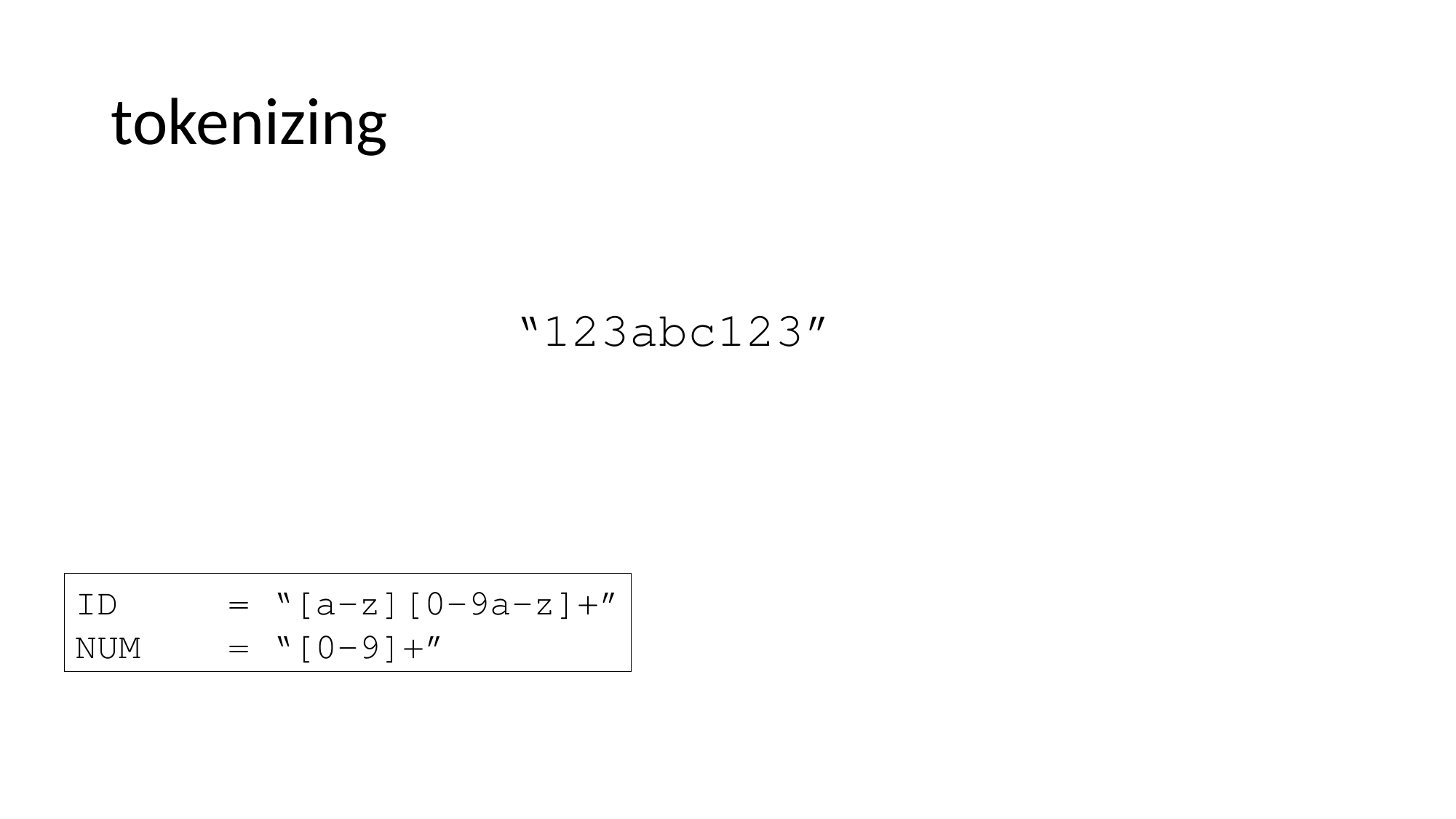

# tokenizing
“123abc123”
ID     = “[a-z][0-9a-z]+”
NUM    = “[0-9]+”